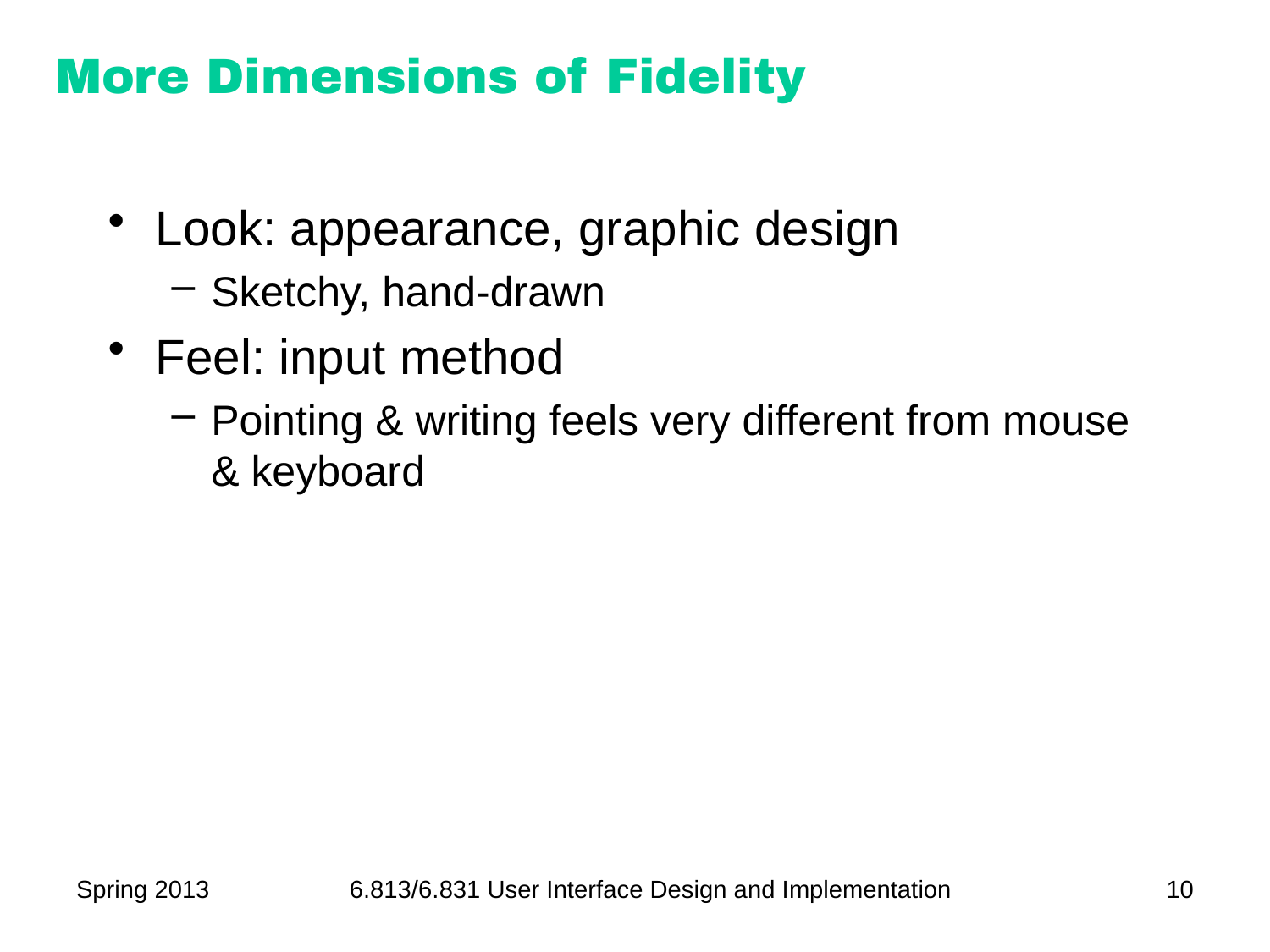

# More Dimensions of Fidelity
Look: appearance, graphic design
Sketchy, hand-drawn
Feel: input method
Pointing & writing feels very different from mouse & keyboard
Spring 2013
6.813/6.831 User Interface Design and Implementation
10